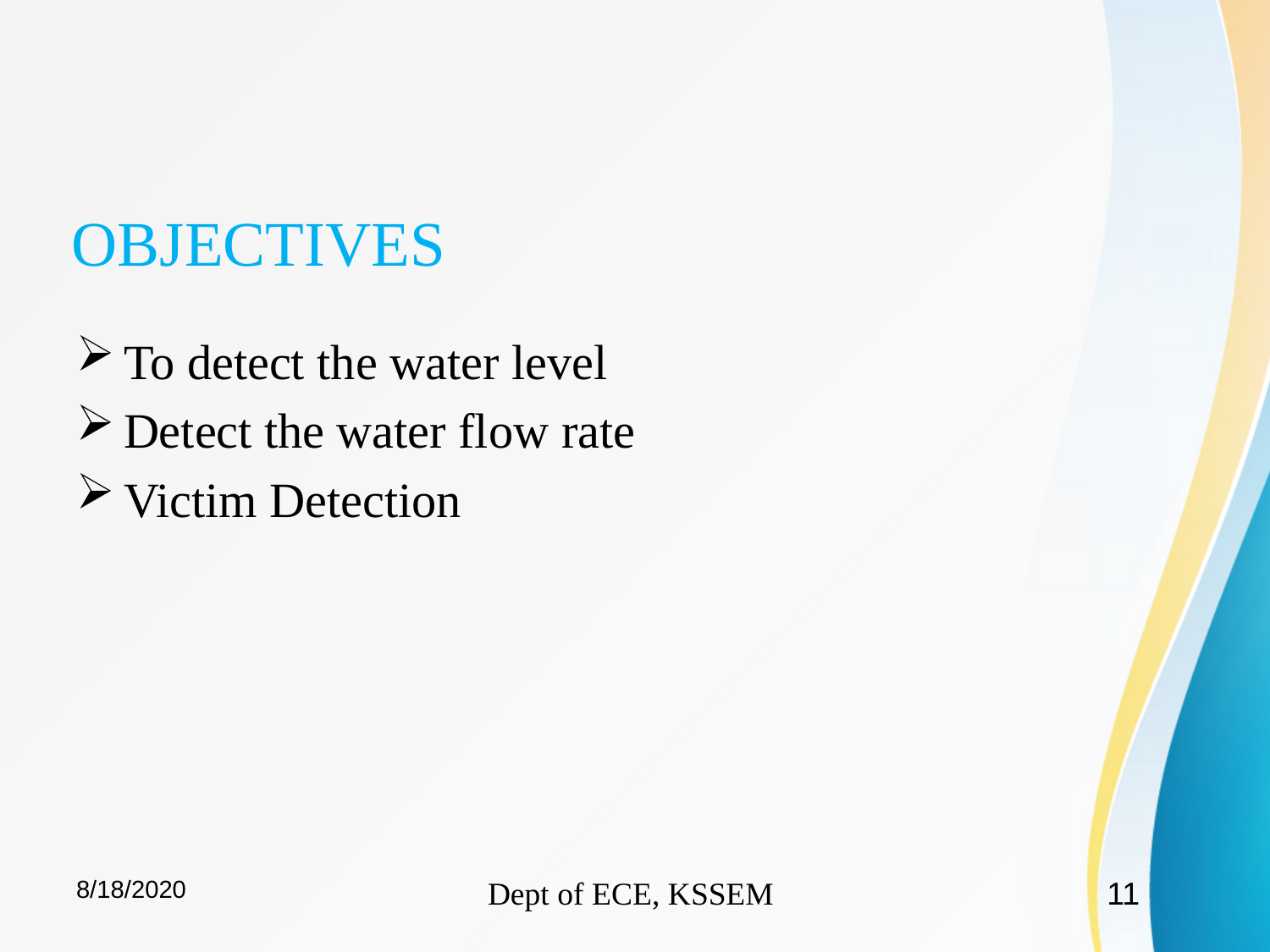

# OBJECTIVES
To detect the water level
Detect the water flow rate
Victim Detection
8/18/2020
Dept of ECE, KSSEM
11